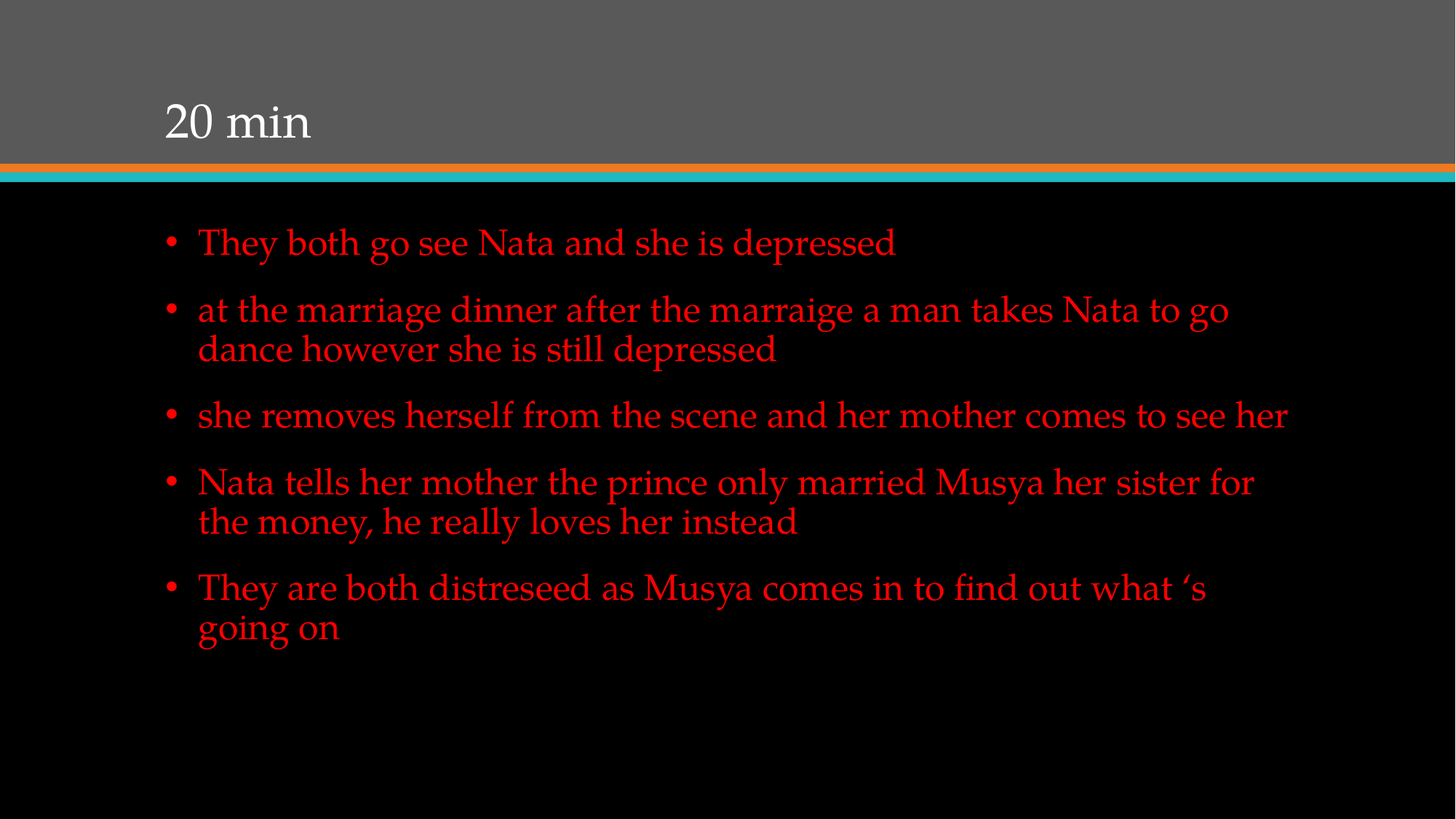

# 20 min
They both go see Nata and she is depressed
at the marriage dinner after the marraige a man takes Nata to go dance however she is still depressed
she removes herself from the scene and her mother comes to see her
Nata tells her mother the prince only married Musya her sister for the money, he really loves her instead
They are both distreseed as Musya comes in to find out what ‘s going on